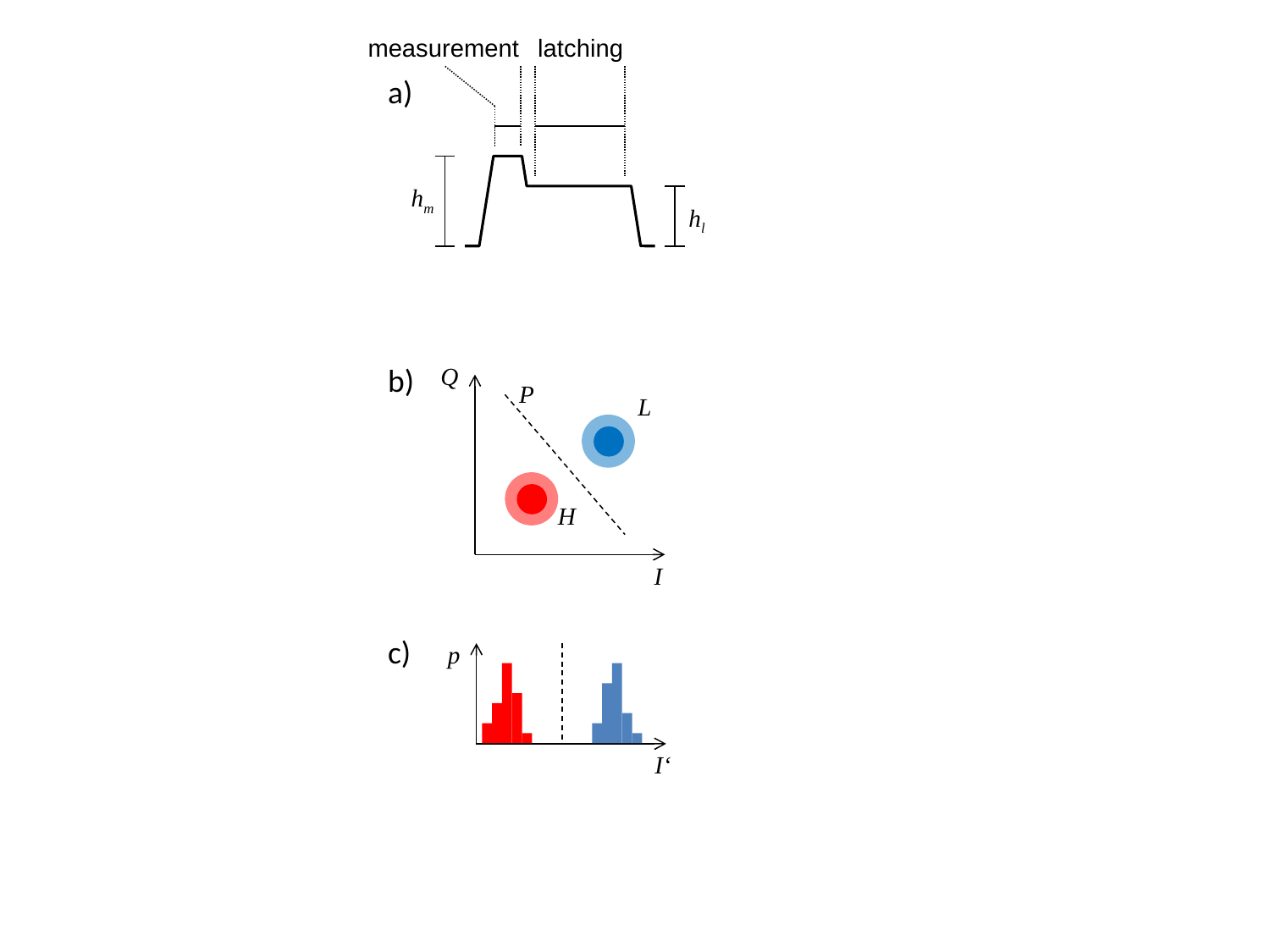

measurement
latching
a)

hm
hl
Q
b)
P
L

H
I
c)
p

I‘